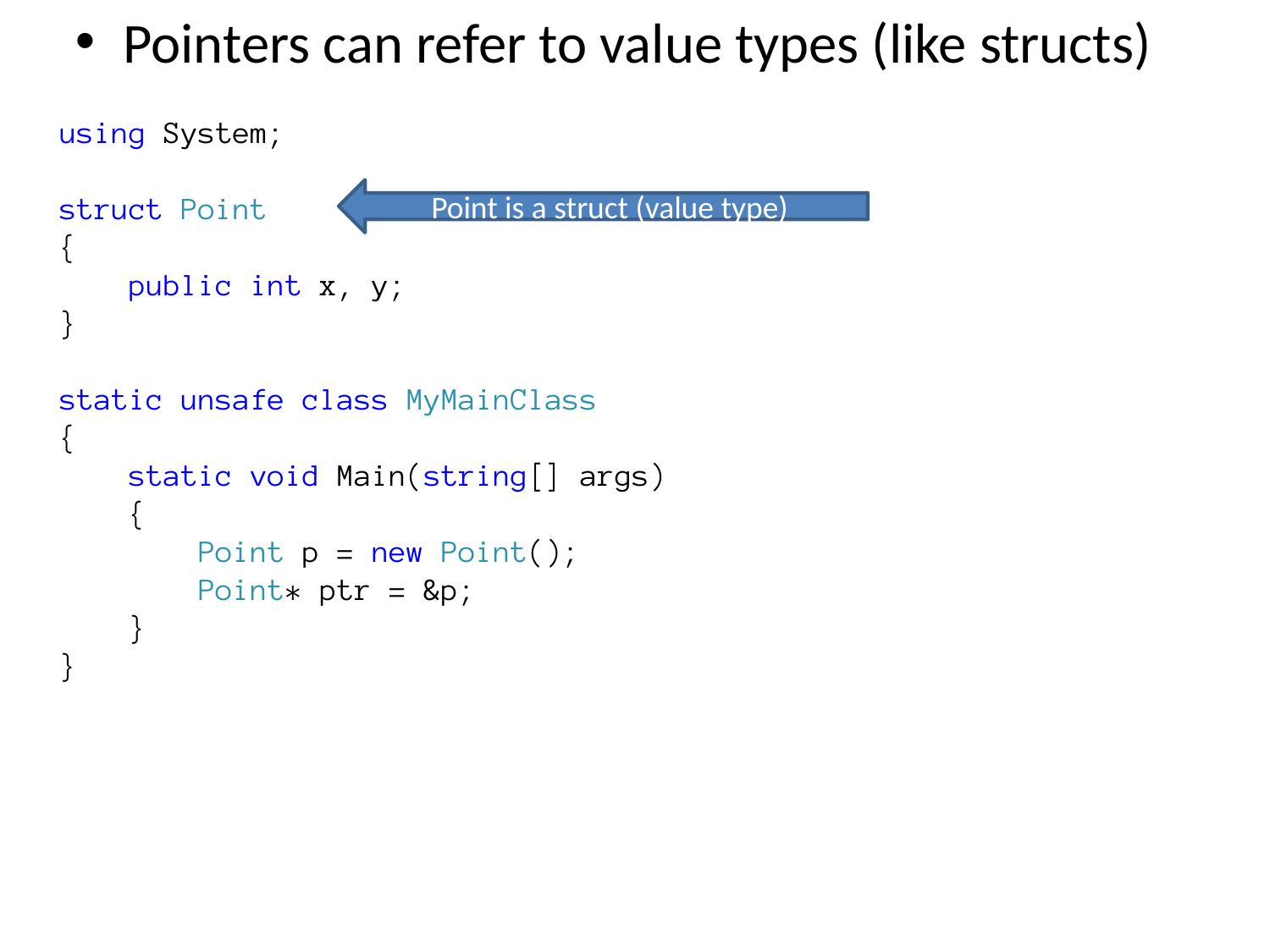

Pointers can refer to value types (like structs)
using System;

struct Point
{
    public int x, y;
}

static unsafe class MyMainClass
{
    static void Main(string[] args)
    {
        Point p = new Point();
        Point* ptr = &p;
    }
}

Point is a struct (value type)